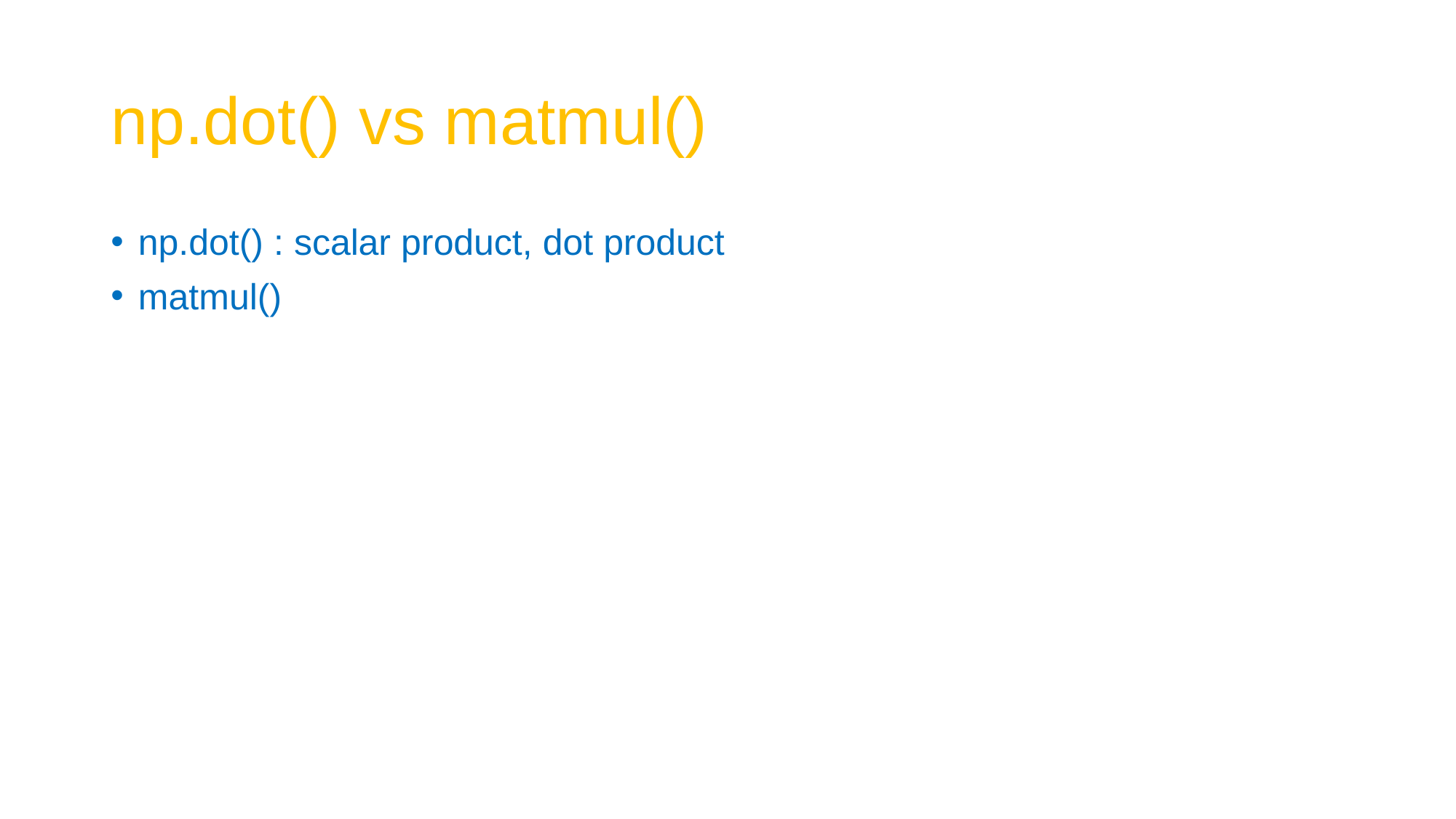

# np.dot() vs matmul()
np.dot() : scalar product, dot product
matmul()